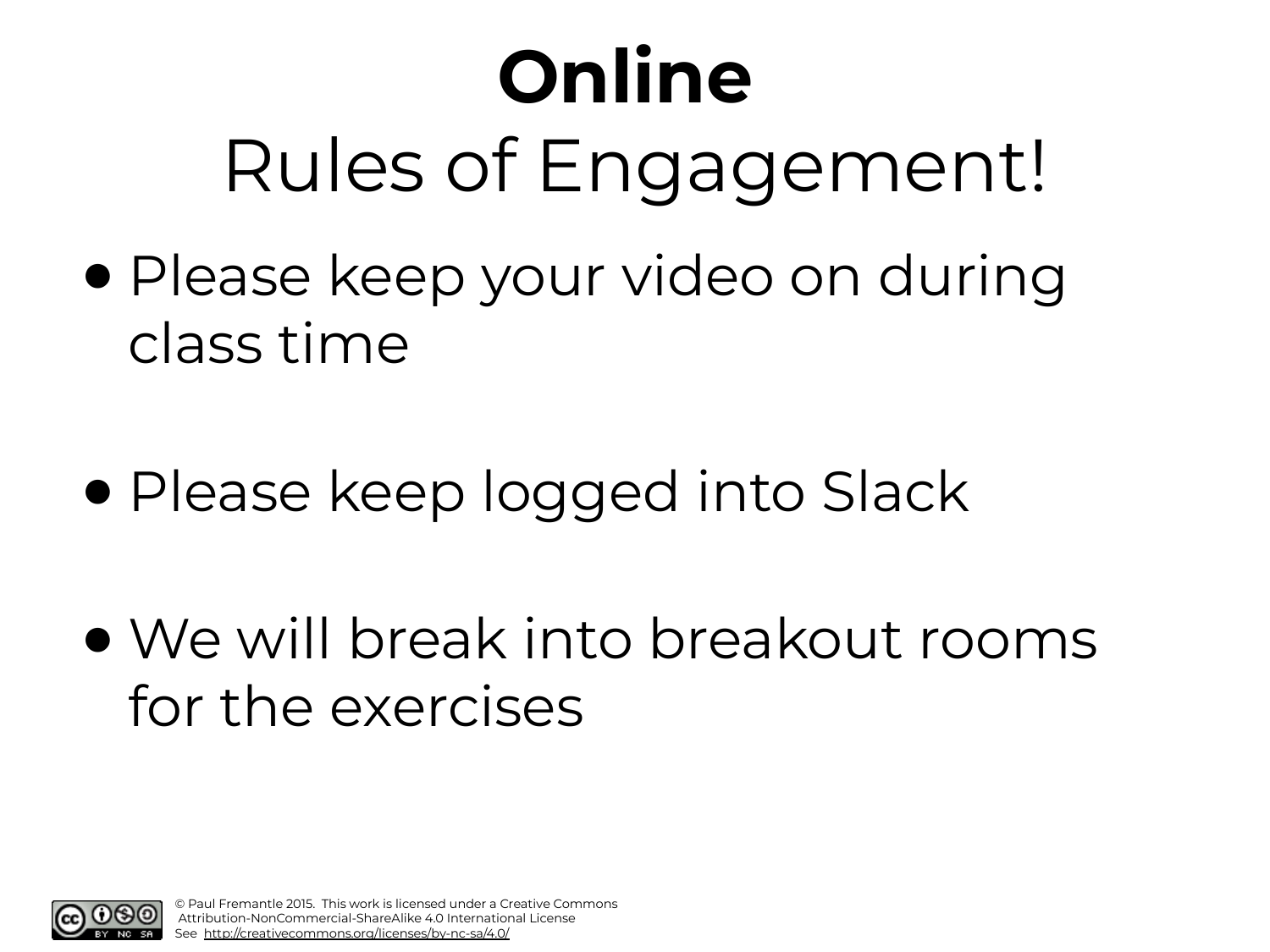

# Online
Rules of Engagement!
Please keep your video on during class time

Please keep logged into Slack

We will break into breakout rooms for the exercises